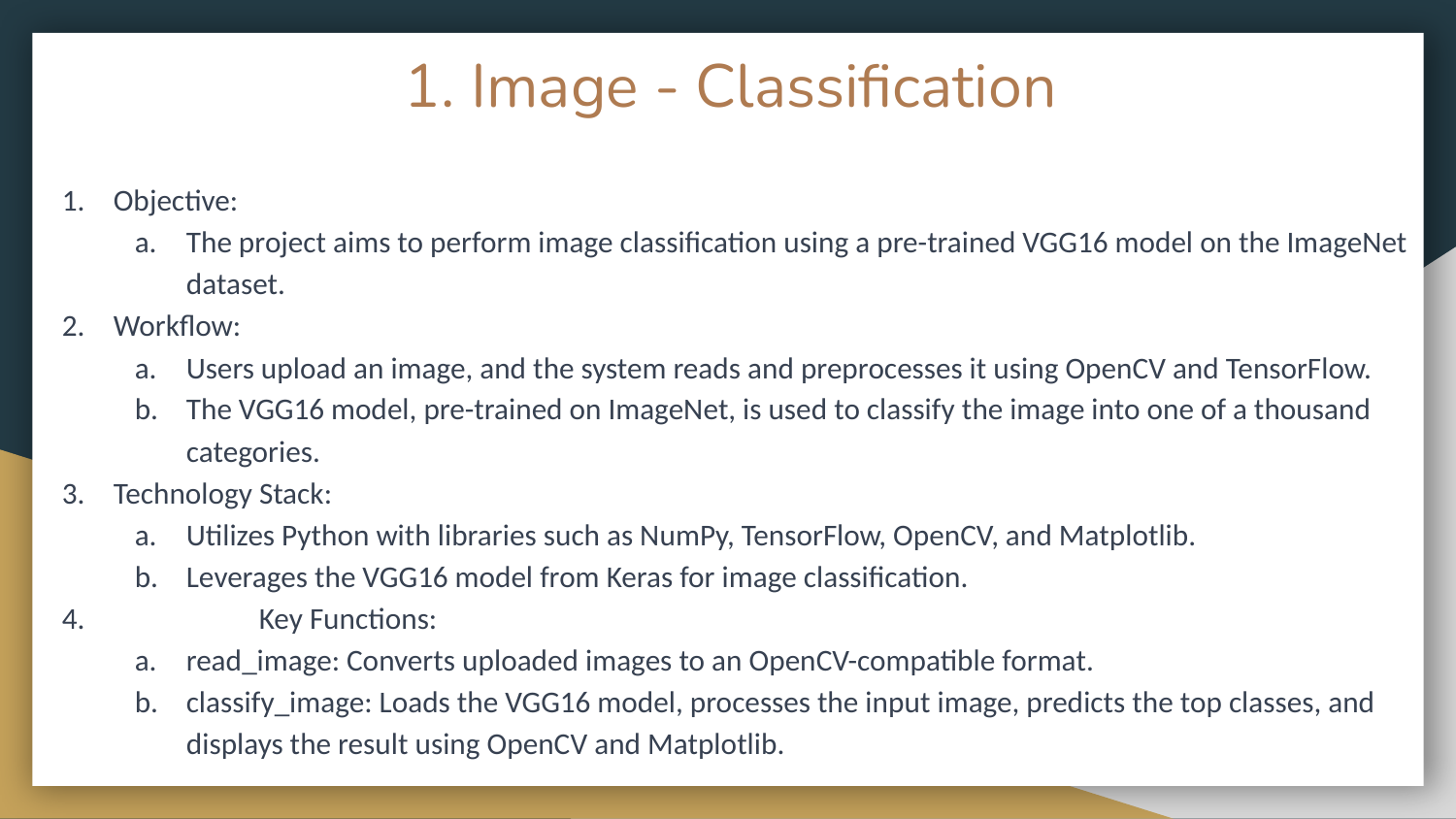

# Image - Classification
Objective:
The project aims to perform image classification using a pre-trained VGG16 model on the ImageNet dataset.
Workflow:
Users upload an image, and the system reads and preprocesses it using OpenCV and TensorFlow.
The VGG16 model, pre-trained on ImageNet, is used to classify the image into one of a thousand categories.
Technology Stack:
Utilizes Python with libraries such as NumPy, TensorFlow, OpenCV, and Matplotlib.
Leverages the VGG16 model from Keras for image classification.
	Key Functions:
read_image: Converts uploaded images to an OpenCV-compatible format.
classify_image: Loads the VGG16 model, processes the input image, predicts the top classes, and displays the result using OpenCV and Matplotlib.